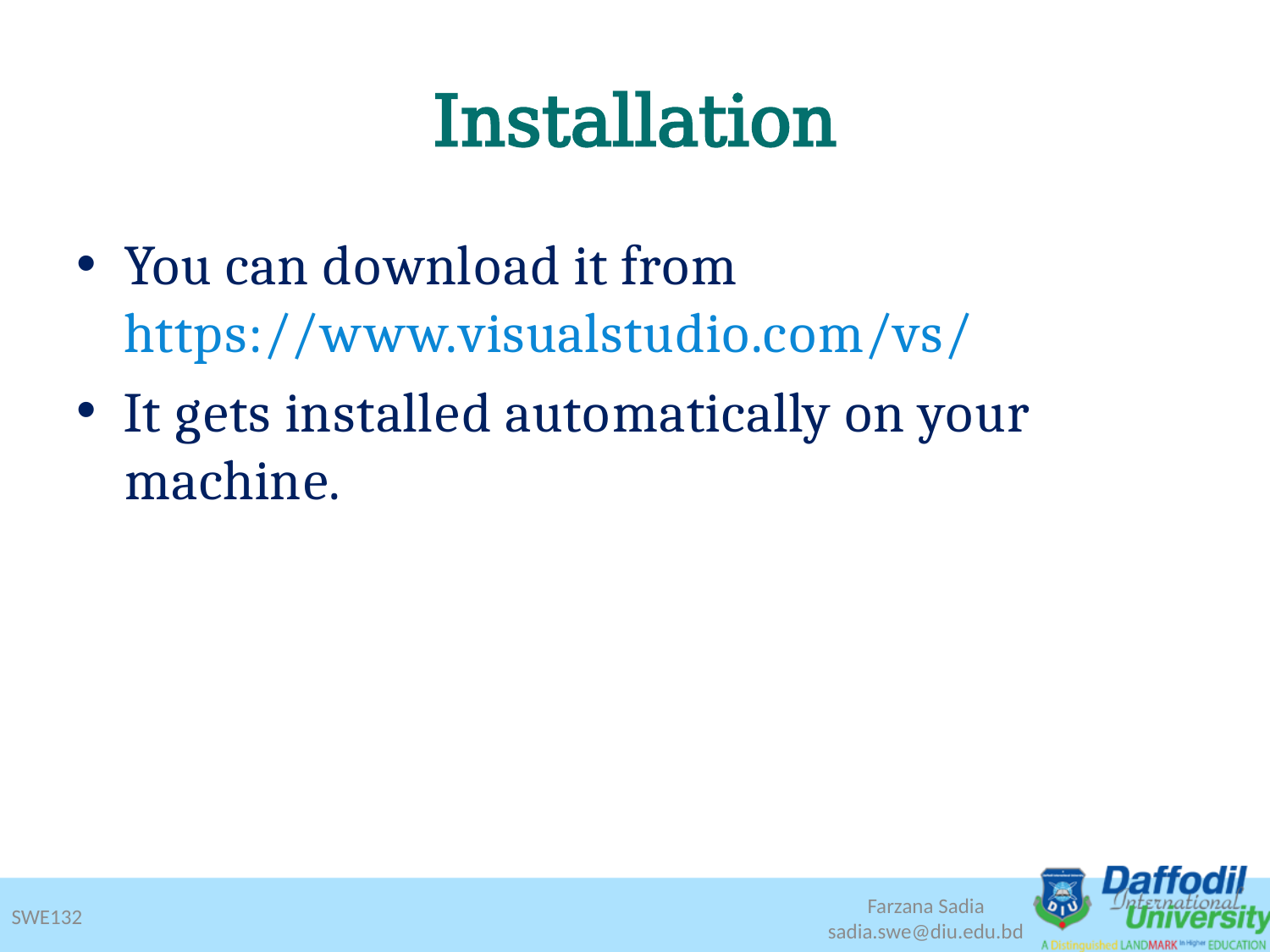

# Installation
You can download it from https://www.visualstudio.com/vs/
It gets installed automatically on your machine.